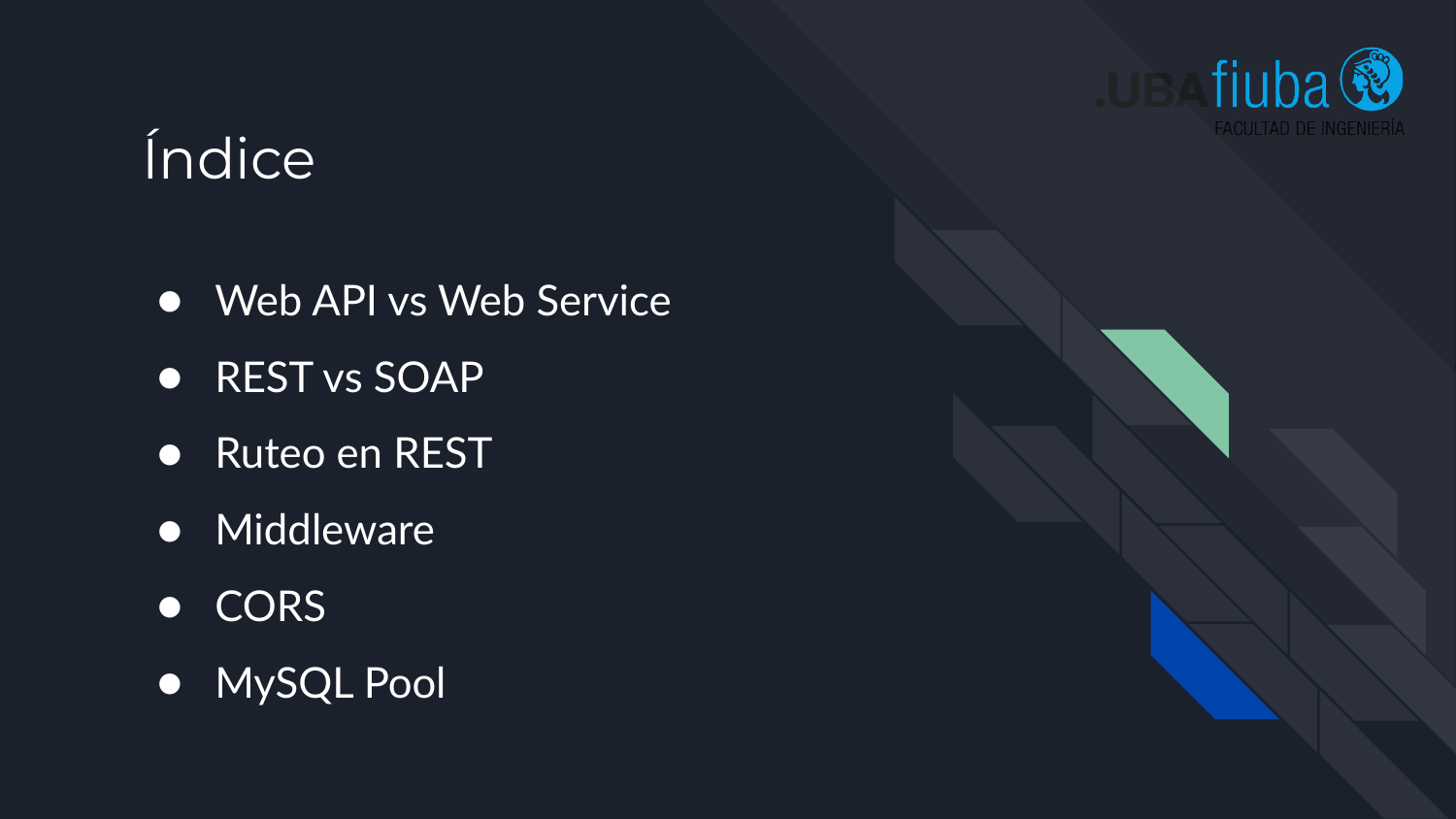

# Índice
Web API vs Web Service
REST vs SOAP
Ruteo en REST
Middleware
CORS
MySQL Pool